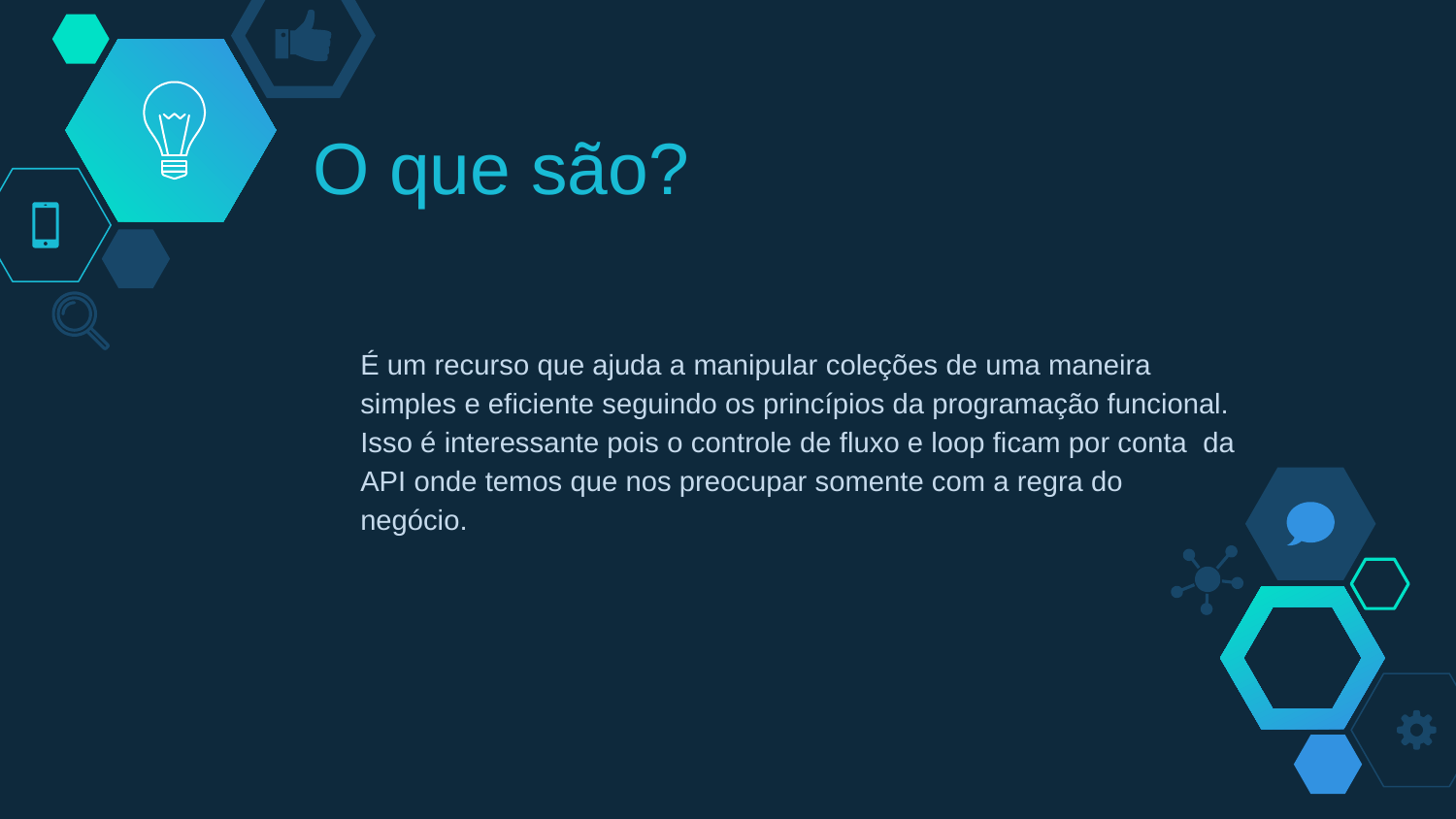

# O que são?

É um recurso que ajuda a manipular coleções de uma maneira simples e eficiente seguindo os princípios da programação funcional. Isso é interessante pois o controle de fluxo e loop ficam por conta  da API onde temos que nos preocupar somente com a regra do negócio.